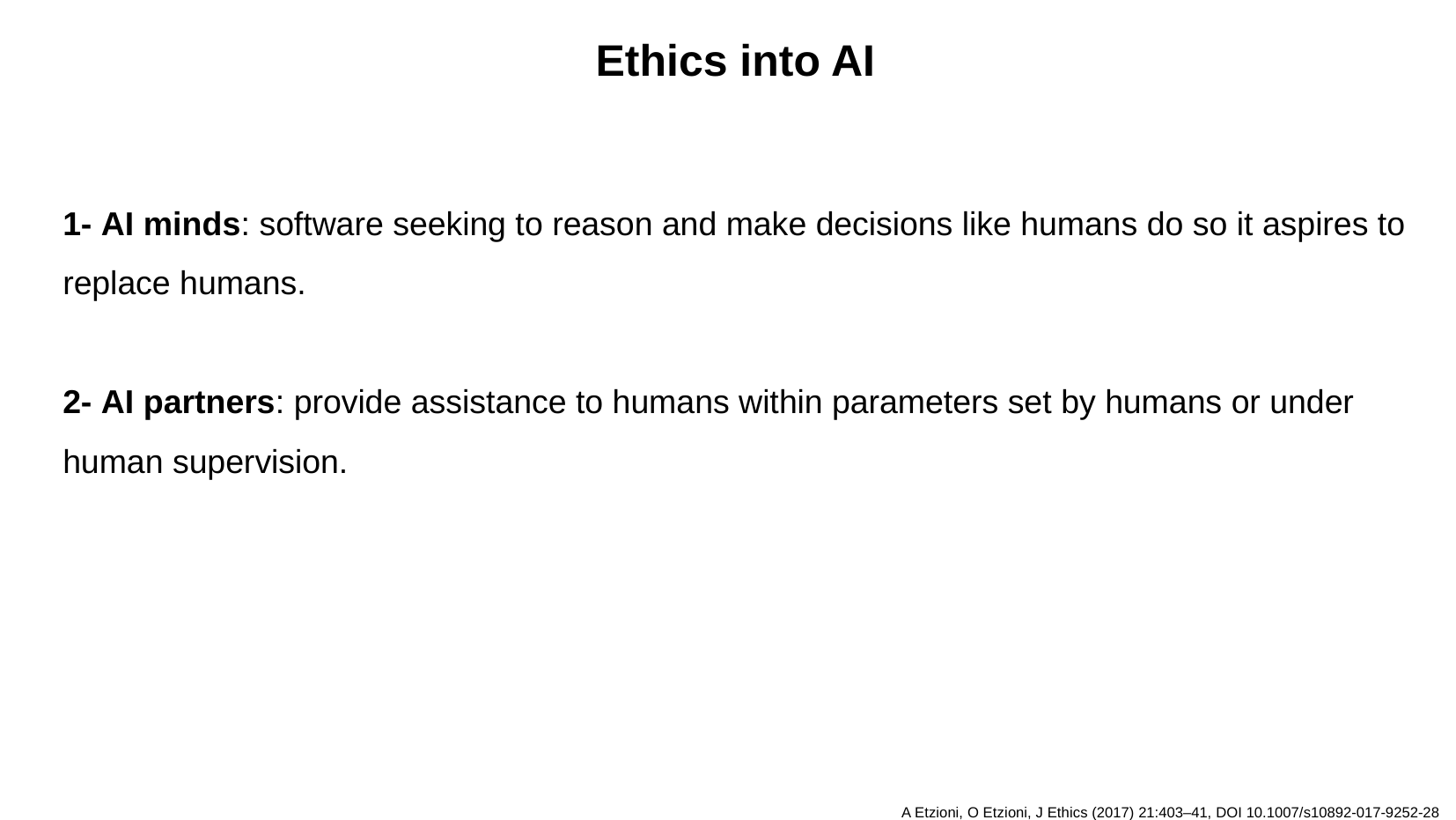

Ethics into AI
1- AI minds: software seeking to reason and make decisions like humans do so it aspires to replace humans.

2- AI partners: provide assistance to humans within parameters set by humans or under human supervision.
A Etzioni, O Etzioni, J Ethics (2017) 21:403–41, DOI 10.1007/s10892-017-9252-28